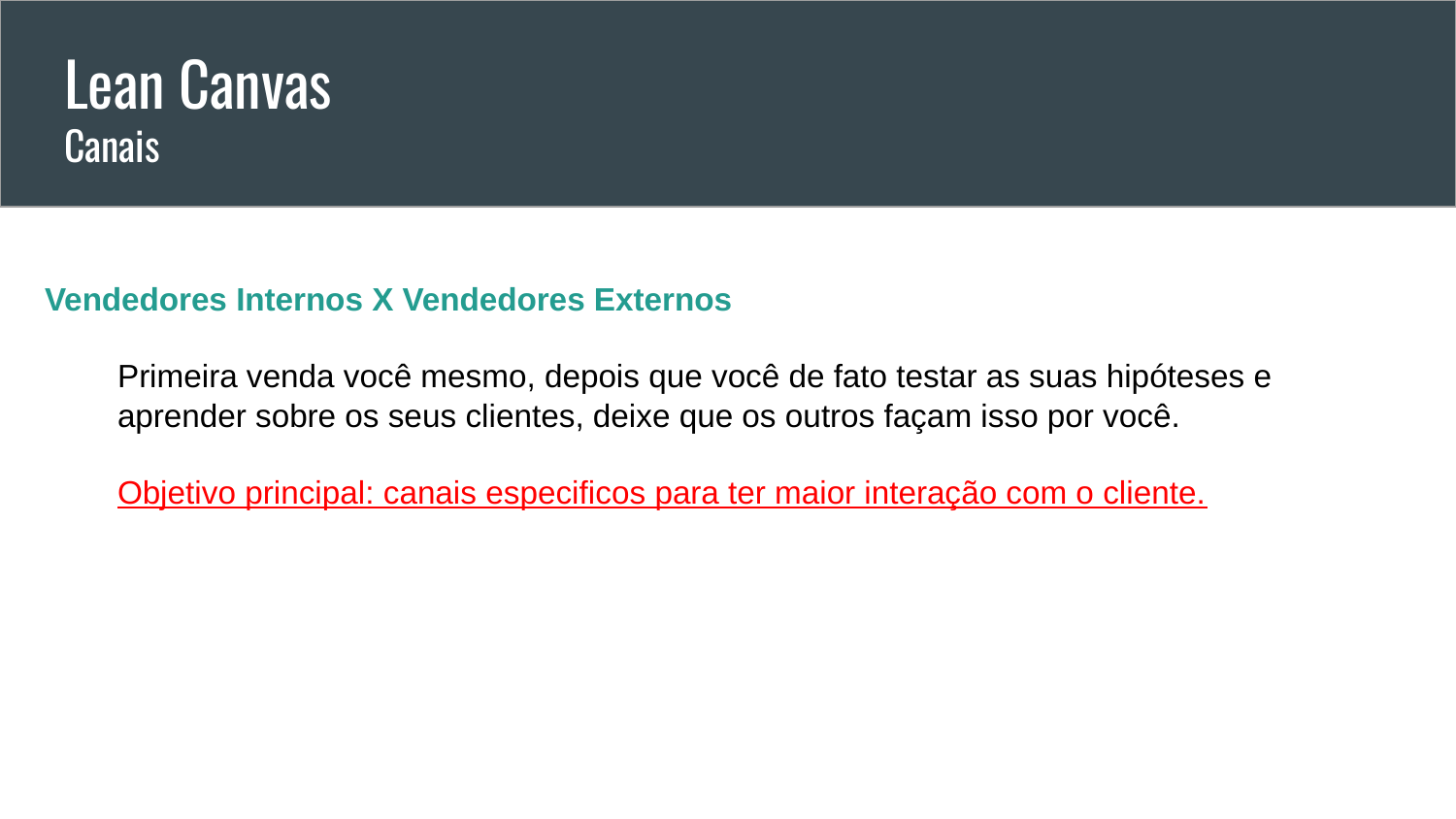

# Lean Canvas
Canais

Vendedores Internos X Vendedores Externos

Primeira venda você mesmo, depois que você de fato testar as suas hipóteses e aprender sobre os seus clientes, deixe que os outros façam isso por você.

Objetivo principal: canais especificos para ter maior interação com o cliente.